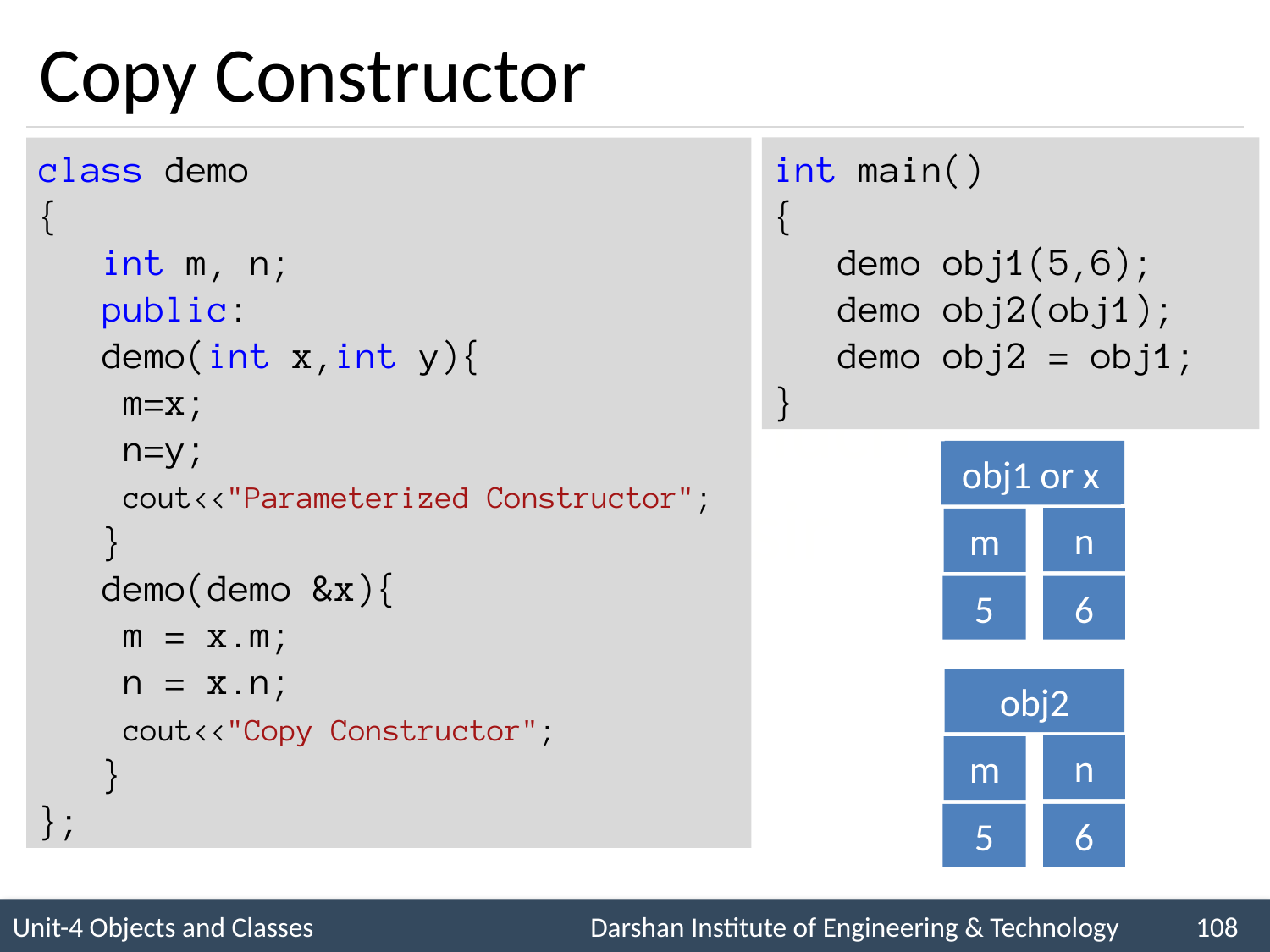

# Copy Constructor
class demo
{
   int m, n;
   public:
   demo(int x,int y){
    m=x;
    n=y;
    cout<<"Parameterized Constructor";
   }
   demo(demo &x){
    m = x.m;
    n = x.n;
    cout<<"Copy Constructor";
   }
};
int main()
{
   demo obj1(5,6);
   demo obj2(obj1);
   demo obj2 = obj1;
}
obj1
obj1 or x
n
m
5
6
obj2
n
m
5
6